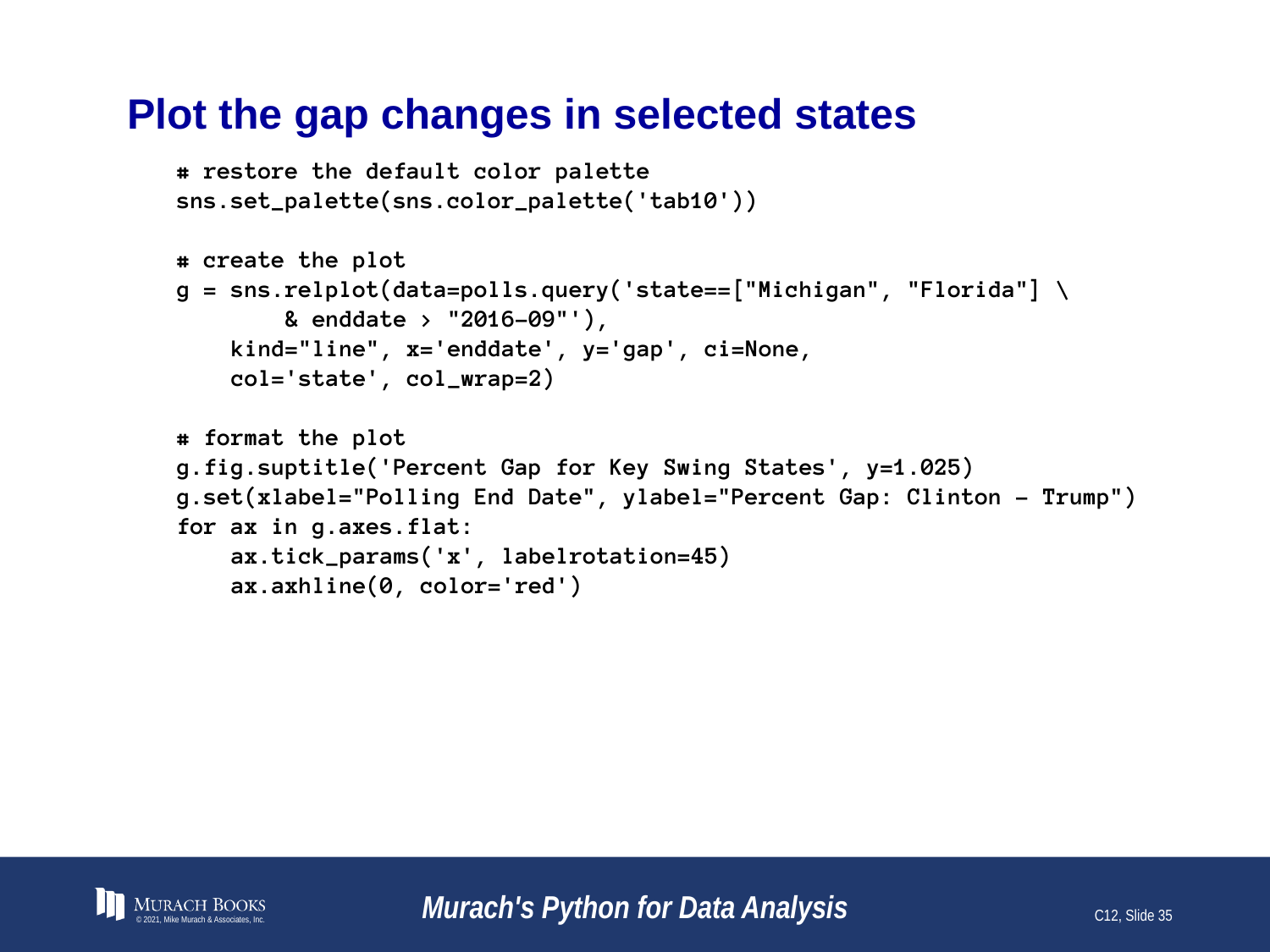

# Plot the gap changes in selected states
# restore the default color palette
sns.set_palette(sns.color_palette('tab10'))

# create the plot
g = sns.relplot(data=polls.query('state==["Michigan", "Florida"] \
        & enddate > "2016-09"'),
    kind="line", x='enddate', y='gap', ci=None,
    col='state', col_wrap=2)

# format the plot
g.fig.suptitle('Percent Gap for Key Swing States', y=1.025)
g.set(xlabel="Polling End Date", ylabel="Percent Gap: Clinton - Trump")
for ax in g.axes.flat:
    ax.tick_params('x', labelrotation=45)
    ax.axhline(0, color='red')

© 2021, Mike Murach & Associates, Inc.
Murach's Python for Data Analysis

C12, Slide 35